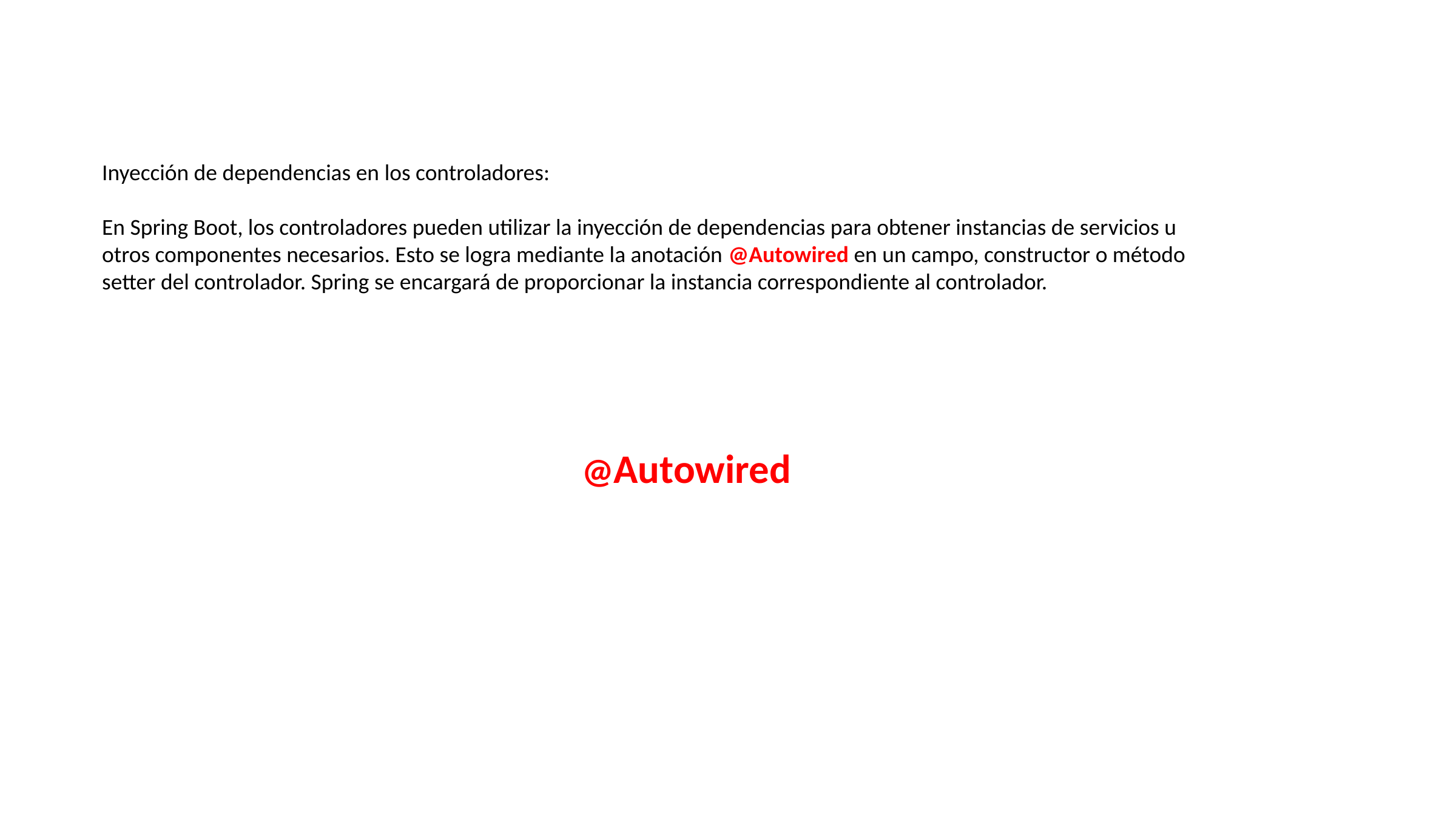

Inyección de dependencias en los controladores:

En Spring Boot, los controladores pueden utilizar la inyección de dependencias para obtener instancias de servicios u otros componentes necesarios. Esto se logra mediante la anotación @Autowired en un campo, constructor o método setter del controlador. Spring se encargará de proporcionar la instancia correspondiente al controlador.
@Autowired